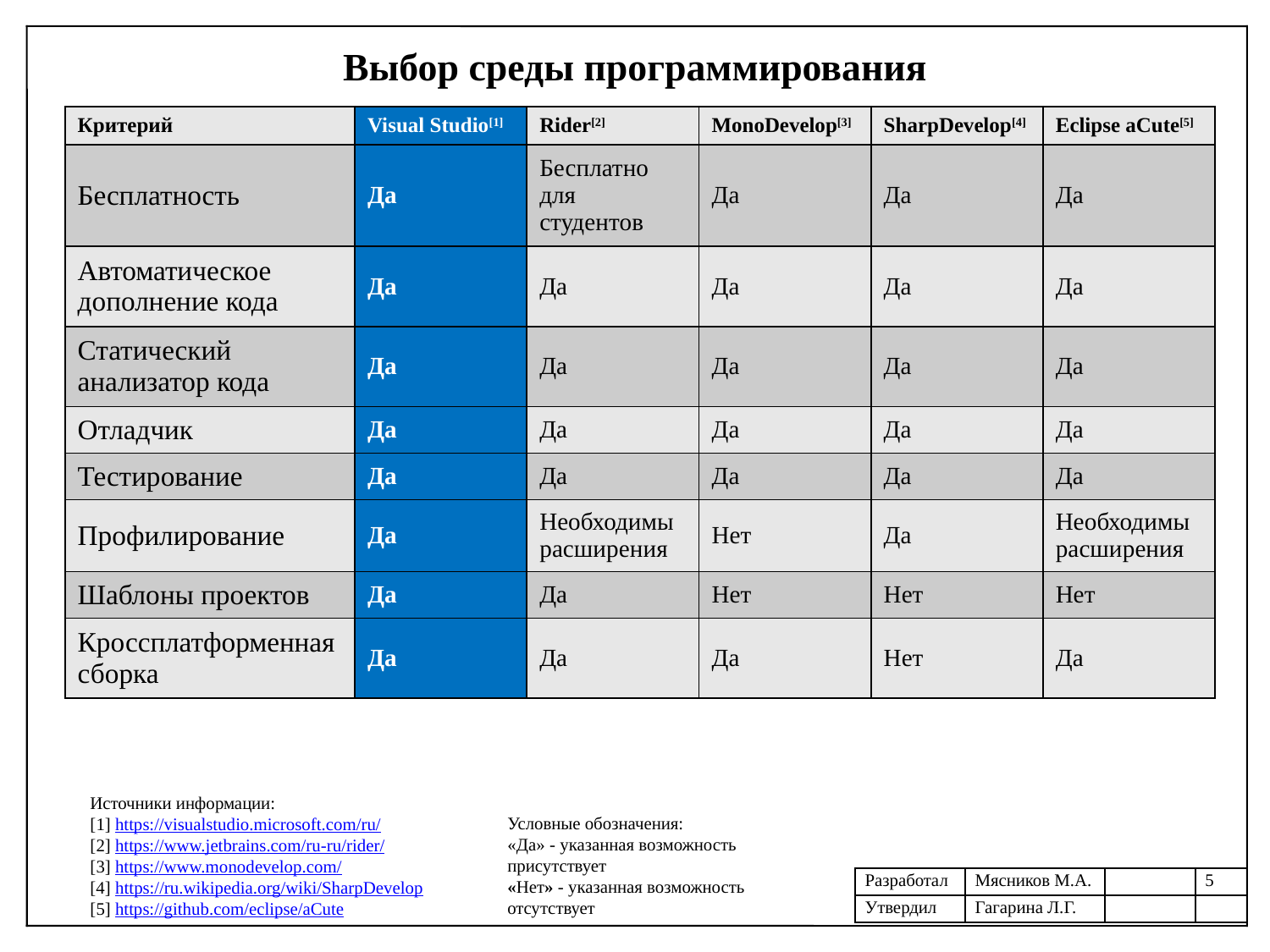

Выбор среды программирования
| Критерий | Visual Studio[1] | Rider[2] | MonoDevelop[3] | SharpDevelop[4] | Eclipse aCute[5] |
| --- | --- | --- | --- | --- | --- |
| Бесплатность | Да | Бесплатно для студентов | Да | Да | Да |
| Автоматическое дополнение кода | Да | Да | Да | Да | Да |
| Статический анализатор кода | Да | Да | Да | Да | Да |
| Отладчик | Да | Да | Да | Да | Да |
| Тестирование | Да | Да | Да | Да | Да |
| Профилирование | Да | Необходимы расширения | Нет | Да | Необходимы расширения |
| Шаблоны проектов | Да | Да | Нет | Нет | Нет |
| Кроссплатформенная сборка | Да | Да | Да | Нет | Да |
Источники информации:
[1] https://visualstudio.microsoft.com/ru/
[2] https://www.jetbrains.com/ru-ru/rider/
[3] https://www.monodevelop.com/
[4] https://ru.wikipedia.org/wiki/SharpDevelop
[5] https://github.com/eclipse/aCute
Условные обозначения:
«Да» - указанная возможность присутствует
«Нет» - указанная возможность отсутствует
| Разработал | Мясников М.А. |  | 5 |
| --- | --- | --- | --- |
| Утвердил | Гагарина Л.Г. |  |  |